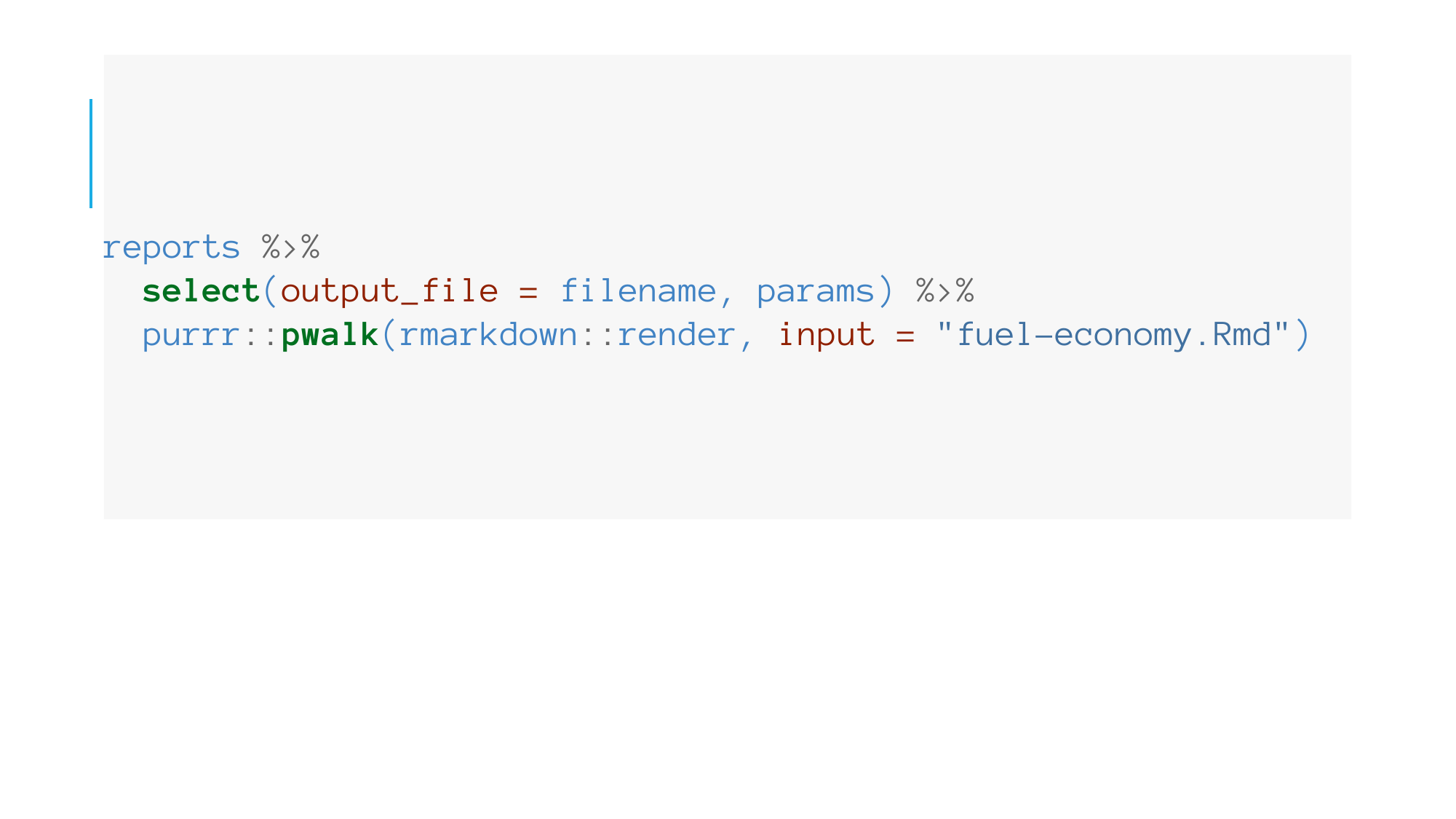

# parameters
reports %>%
  select(output_file = filename, params) %>%
  purrr::pwalk(rmarkdown::render, input = "fuel-economy.Rmd")